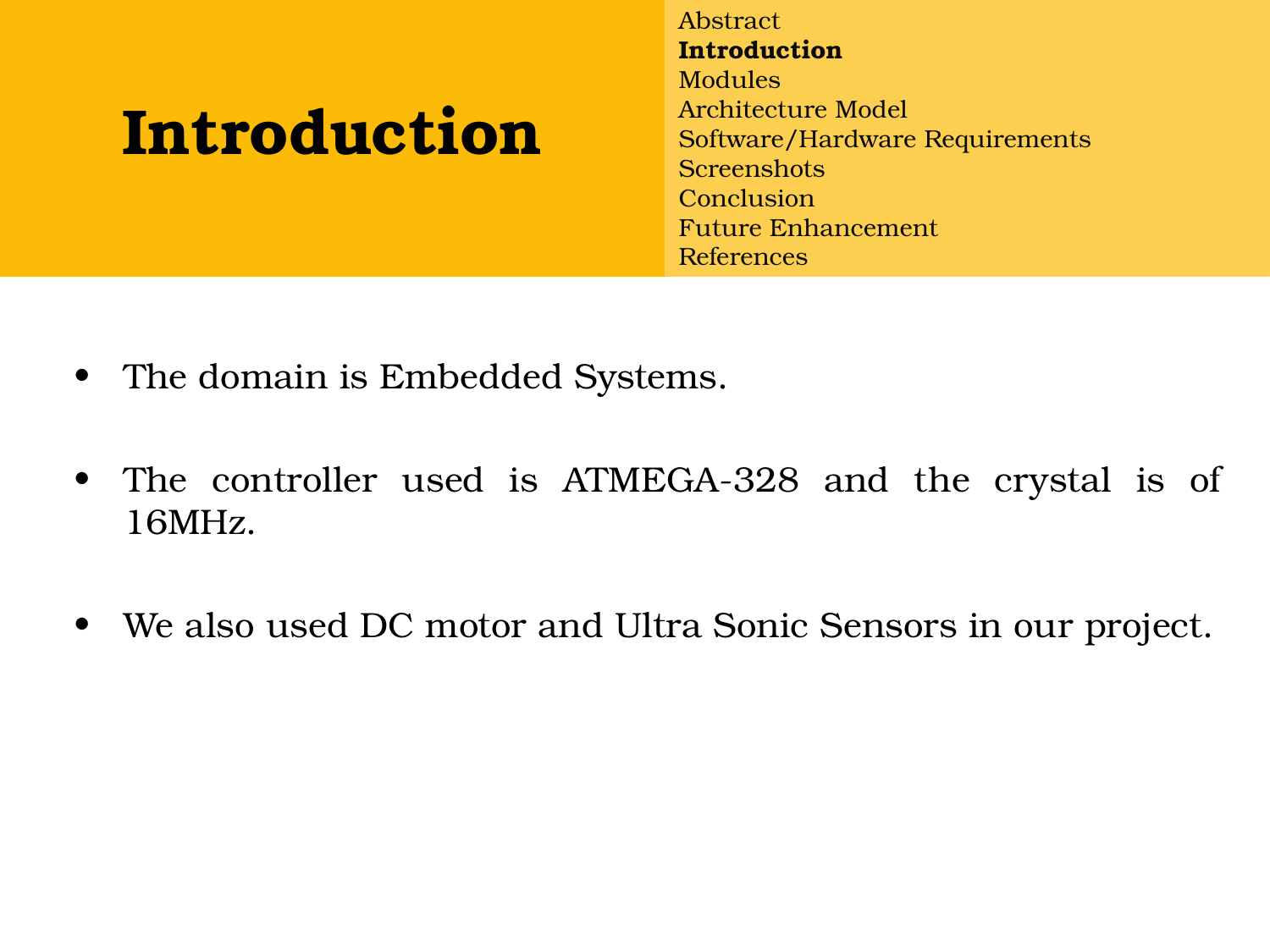

Abstract
Introduction
Modules
Architecture Model
Software/Hardware Requirements
Screenshots
Conclusion
Future Enhancement
References
Abstract
Introduction
Existing System
Proposed System
Software requirements
Architecture Model
Modules
UML  Diagrams/ER Diagrams/Flow Charts
References

Introduction

The domain is Embedded Systems.

The controller used is ATMEGA-328 and the crystal is of 16MHz.

We also used DC motor and Ultra Sonic Sensors in our project.